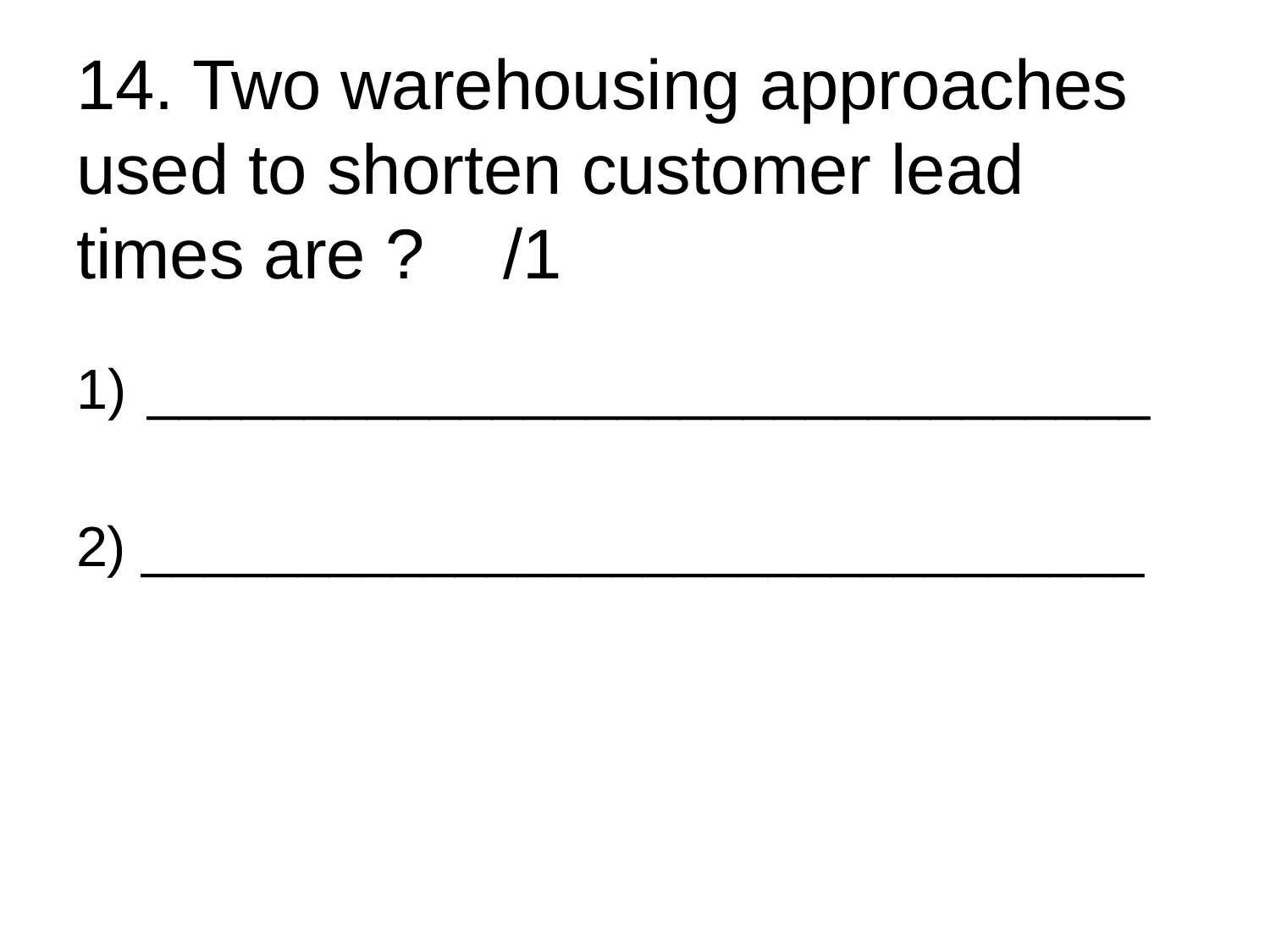

14. Two warehousing approaches used to shorten customer lead times are ?    /1
________________________________

2) ________________________________